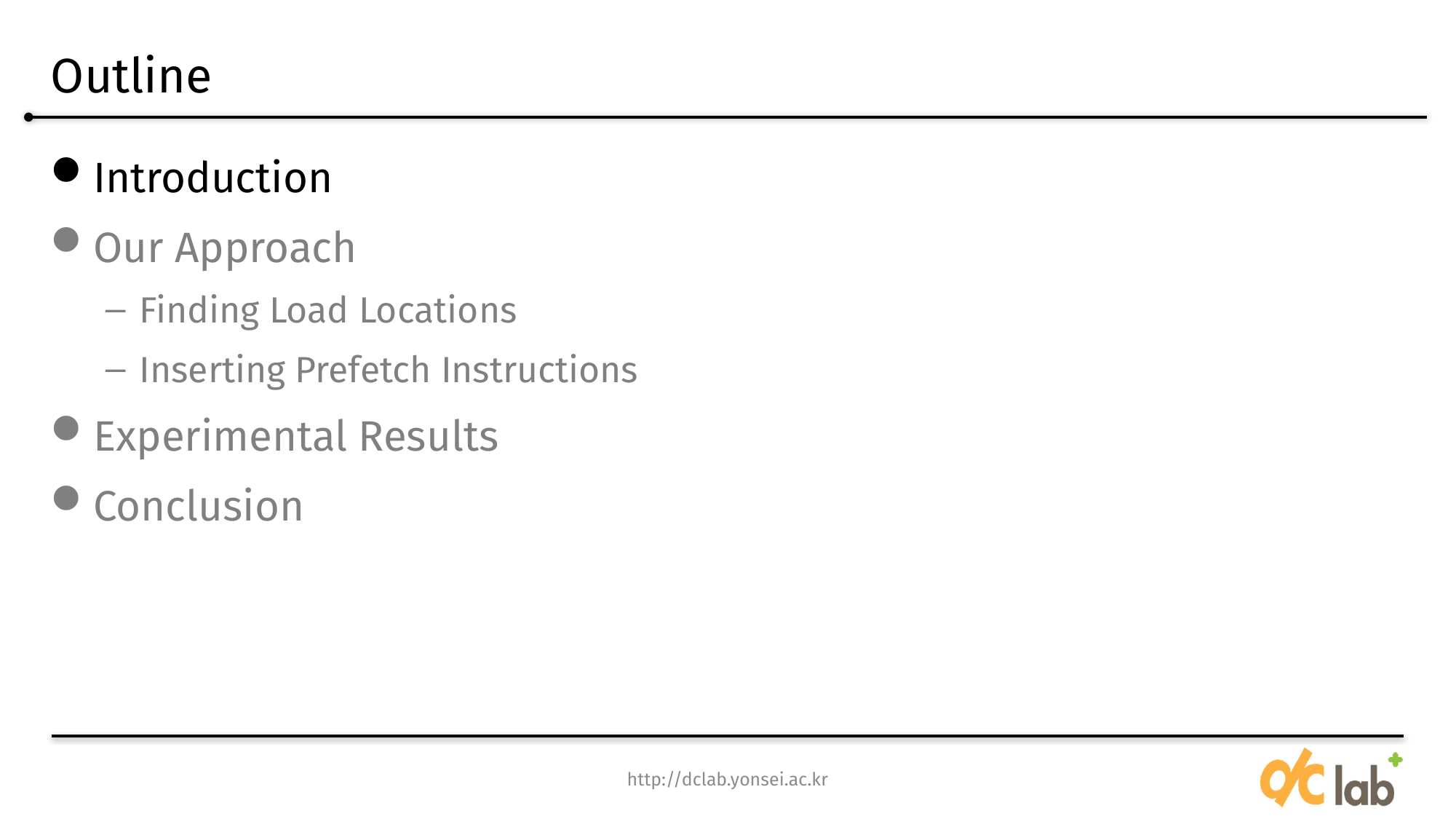

# Outline
Introduction
Our Approach
Finding Load Locations
Inserting Prefetch Instructions
Experimental Results
Conclusion
http://dclab.yonsei.ac.kr